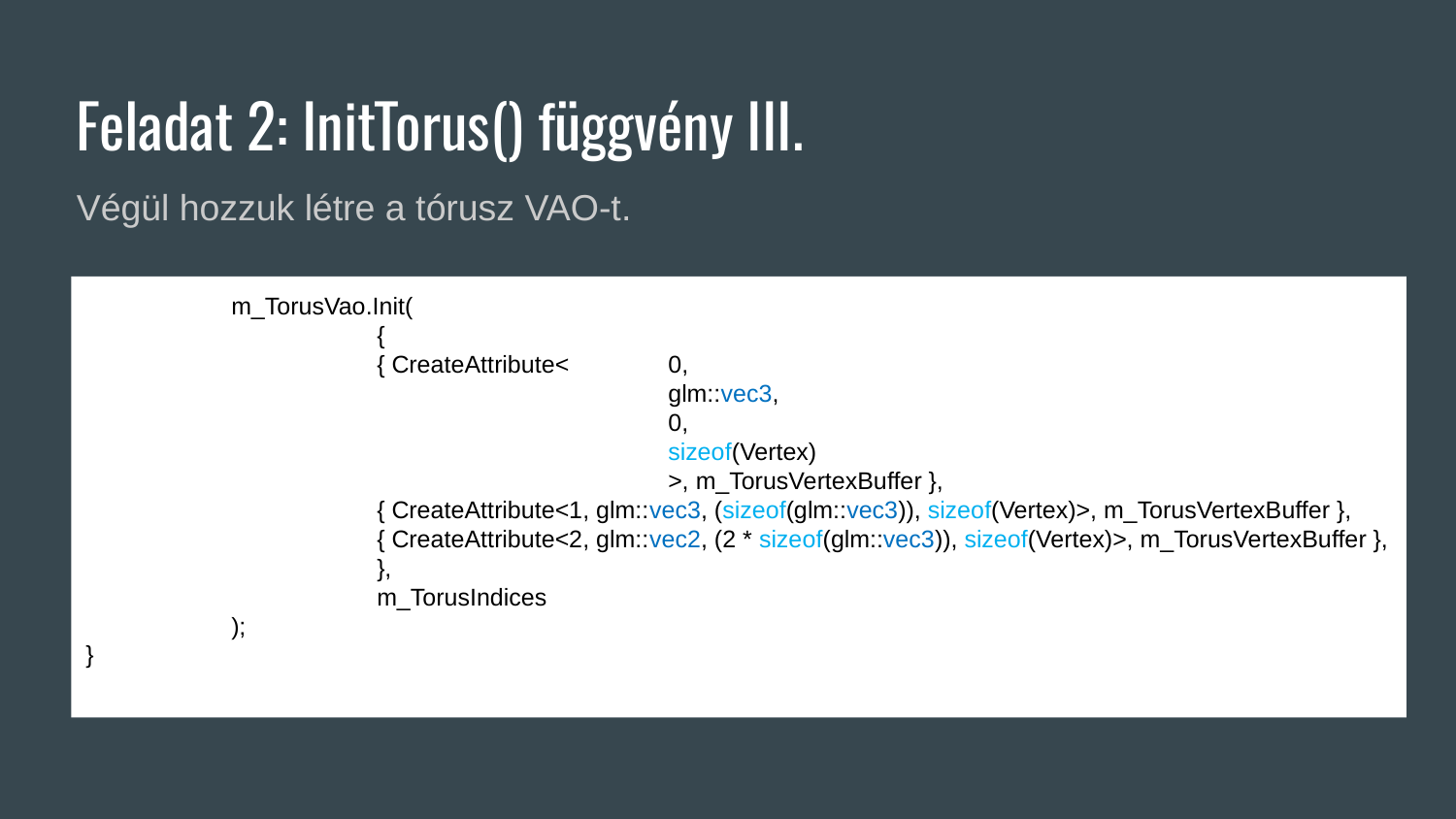

# Feladat 2: InitTorus() függvény III.
Végül hozzuk létre a tórusz VAO-t.

	m_TorusVao.Init(
		{
		{ CreateAttribute<	0,
				glm::vec3,
				0,
				sizeof(Vertex)
				>, m_TorusVertexBuffer },
		{ CreateAttribute<1, glm::vec3, (sizeof(glm::vec3)), sizeof(Vertex)>, m_TorusVertexBuffer },
		{ CreateAttribute<2, glm::vec2, (2 * sizeof(glm::vec3)), sizeof(Vertex)>, m_TorusVertexBuffer },
		},
		m_TorusIndices
	);
}